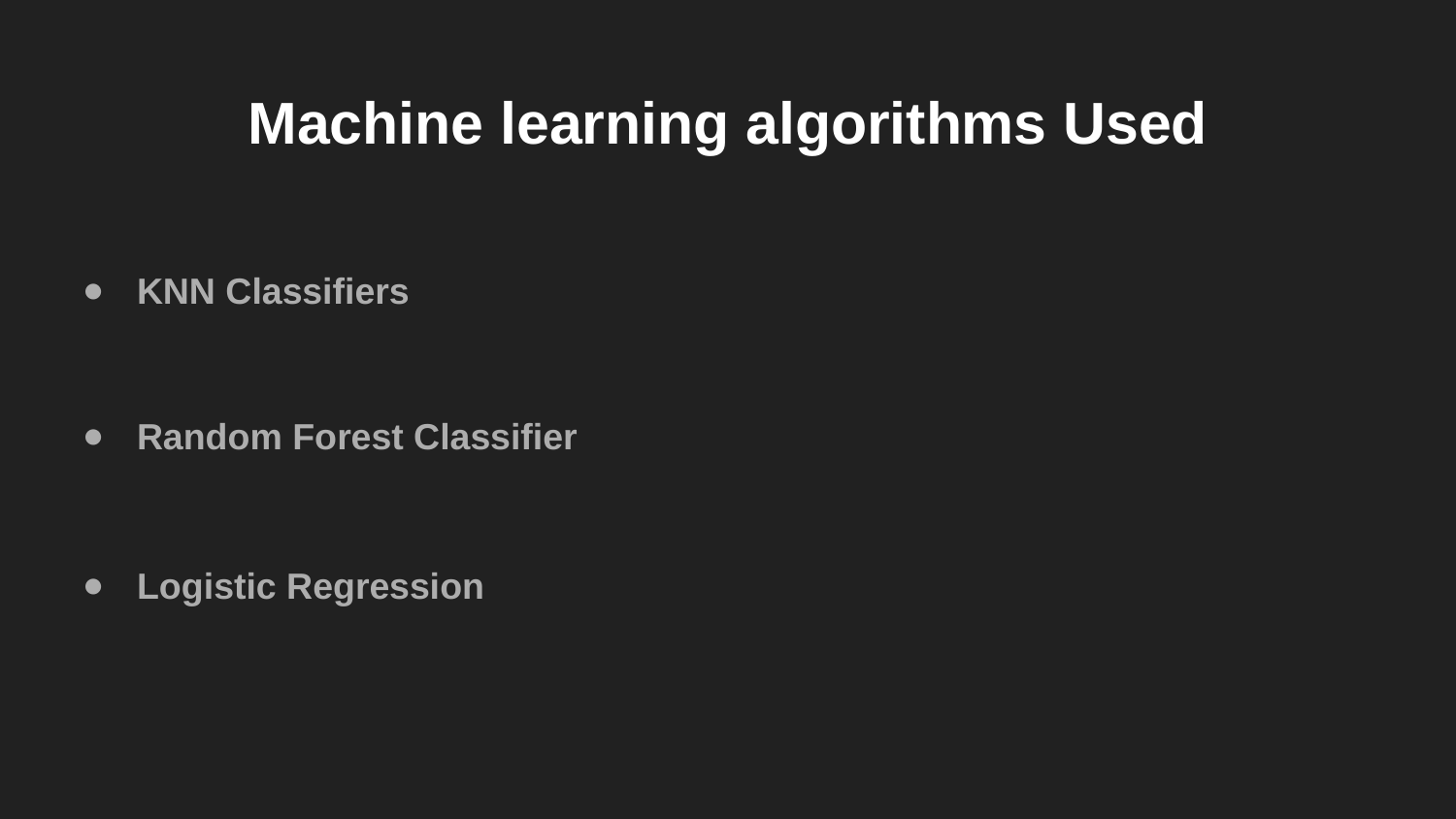

# Machine learning algorithms Used

KNN Classifiers

Random Forest Classifier

Logistic Regression